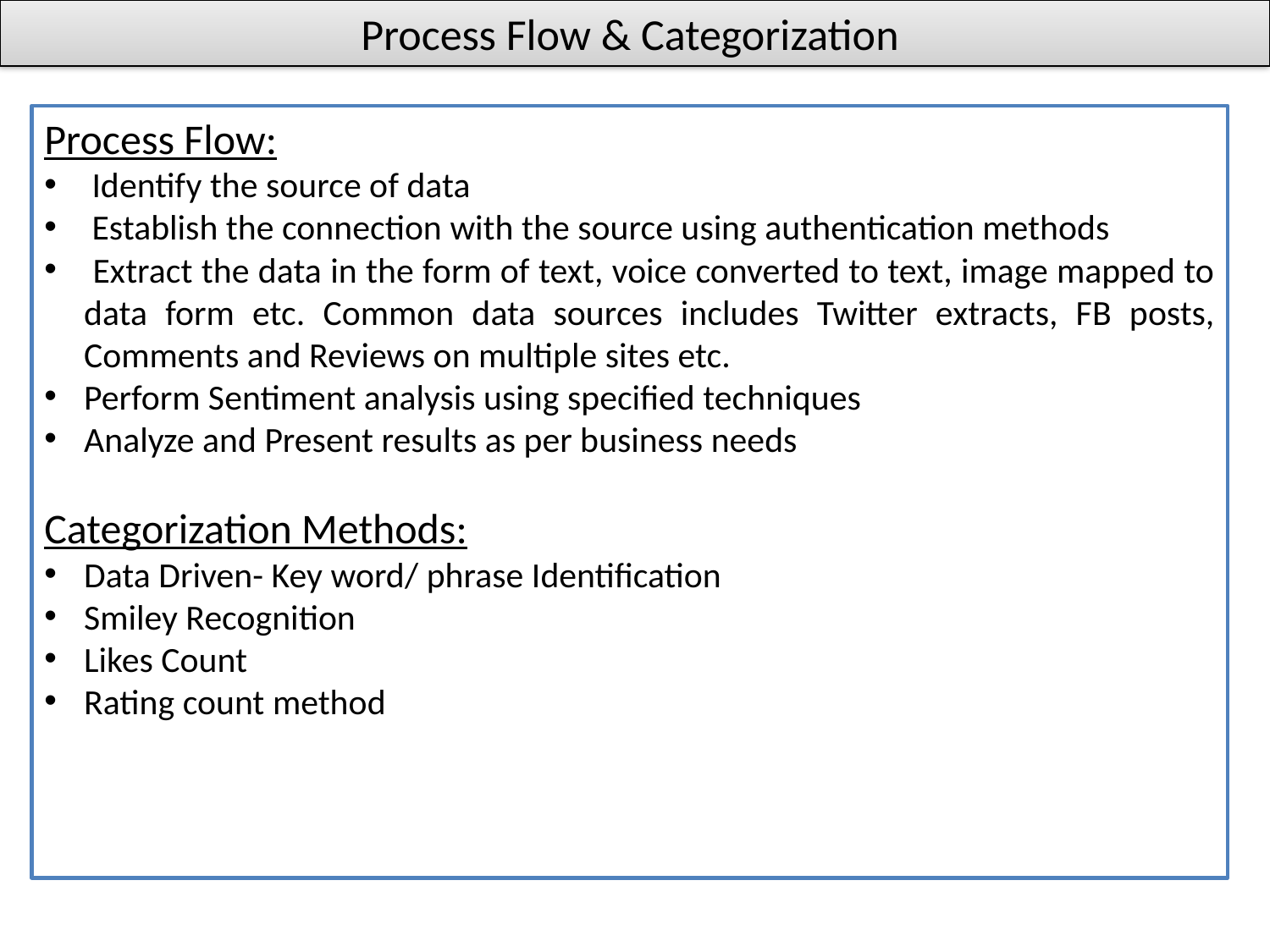

# Process Flow & Categorization
Process Flow:
Identify the source of data
Establish the connection with the source using authentication methods
 Extract the data in the form of text, voice converted to text, image mapped to data form etc. Common data sources includes Twitter extracts, FB posts, Comments and Reviews on multiple sites etc.
Perform Sentiment analysis using specified techniques
Analyze and Present results as per business needs

Categorization Methods:
Data Driven- Key word/ phrase Identification
Smiley Recognition
Likes Count
Rating count method